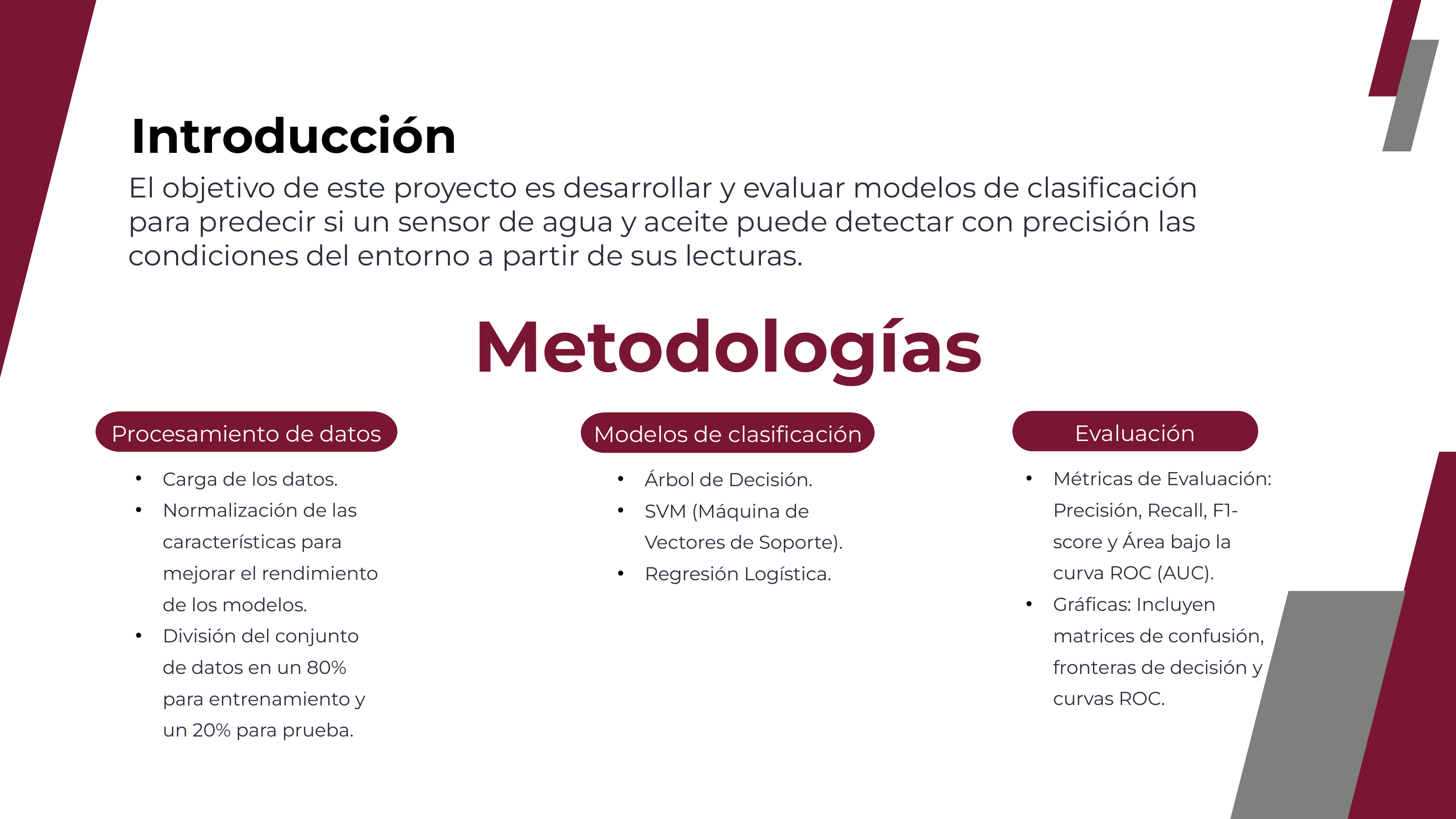

Introducción
El objetivo de este proyecto es desarrollar y evaluar modelos de clasificación para predecir si un sensor de agua y aceite puede detectar con precisión las condiciones del entorno a partir de sus lecturas.
Metodologías

Evaluación

Procesamiento de datos

Modelos de clasificación

Métricas de Evaluación: Precisión, Recall, F1-score y Área bajo la curva ROC (AUC).
Gráficas: Incluyen matrices de confusión, fronteras de decisión y curvas ROC.

Carga de los datos.
Normalización de las características para mejorar el rendimiento de los modelos.
División del conjunto de datos en un 80% para entrenamiento y un 20% para prueba.
Árbol de Decisión.
SVM (Máquina de Vectores de Soporte).
Regresión Logística.